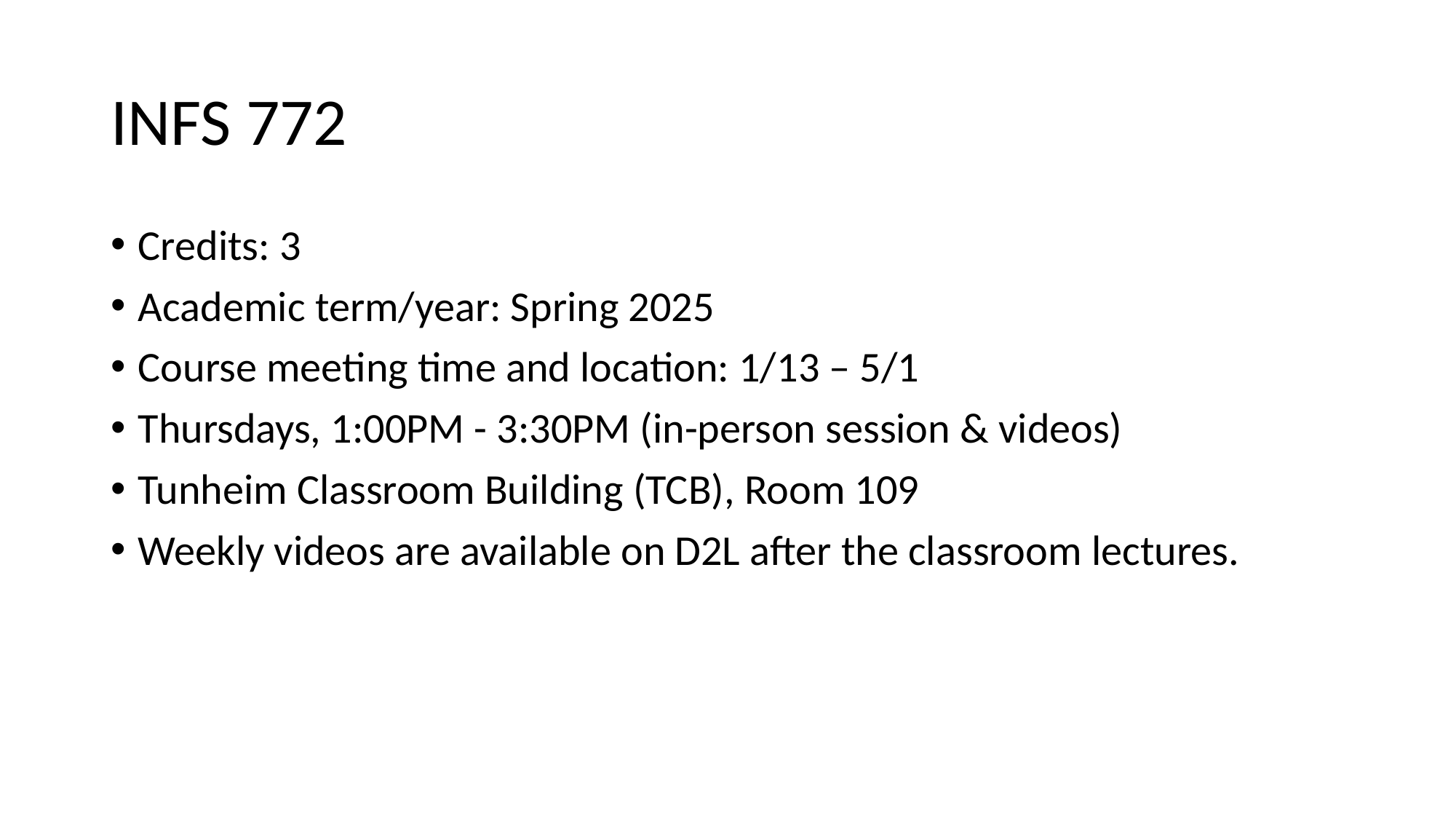

# INFS 772
Credits: 3
Academic term/year: Spring 2025
Course meeting time and location: 1/13 – 5/1
Thursdays, 1:00PM - 3:30PM (in-person session & videos)
Tunheim Classroom Building (TCB), Room 109
Weekly videos are available on D2L after the classroom lectures.